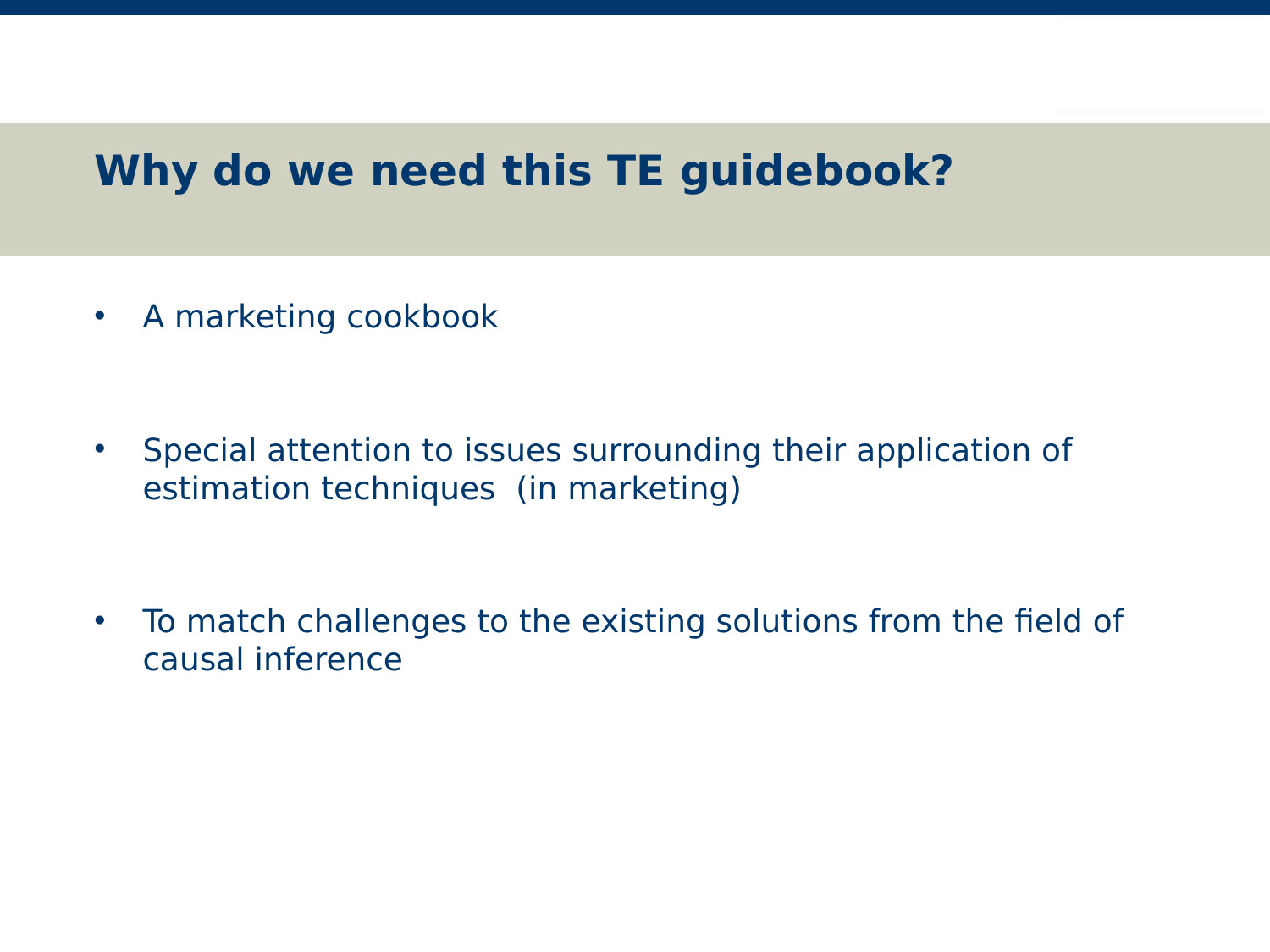

# Why do we need this TE guidebook?
A marketing cookbook

Special attention to issues surrounding their application of estimation techniques  (in marketing)

To match challenges to the existing solutions from the field of causal inference